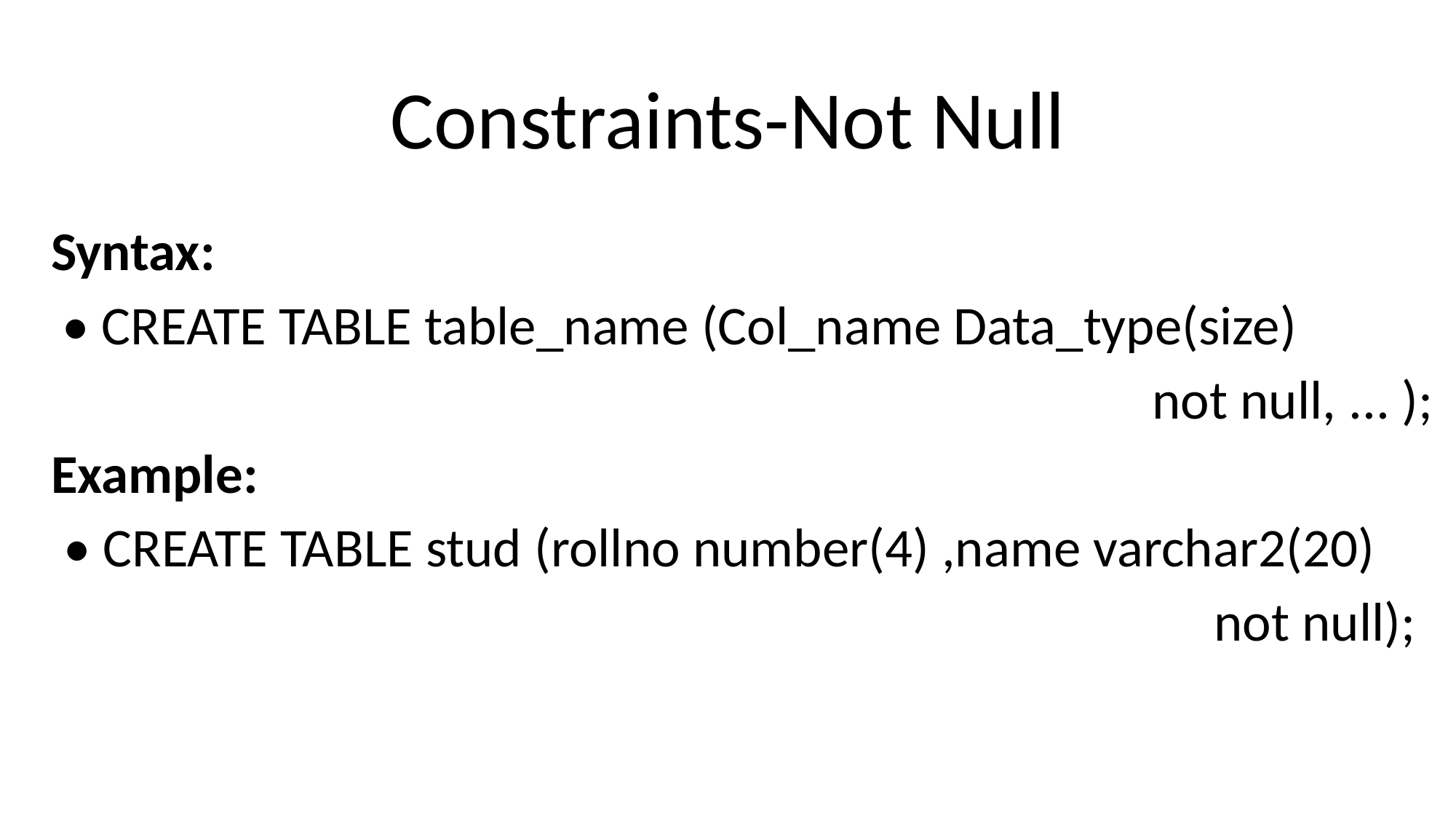

# Constraints-Not Null
Syntax:
 • CREATE TABLE table_name (Col_name Data_type(size)
                                                                                         not null, ... );
Example:
 • CREATE TABLE stud (rollno number(4) ,name varchar2(20)
                                                                                              not null);